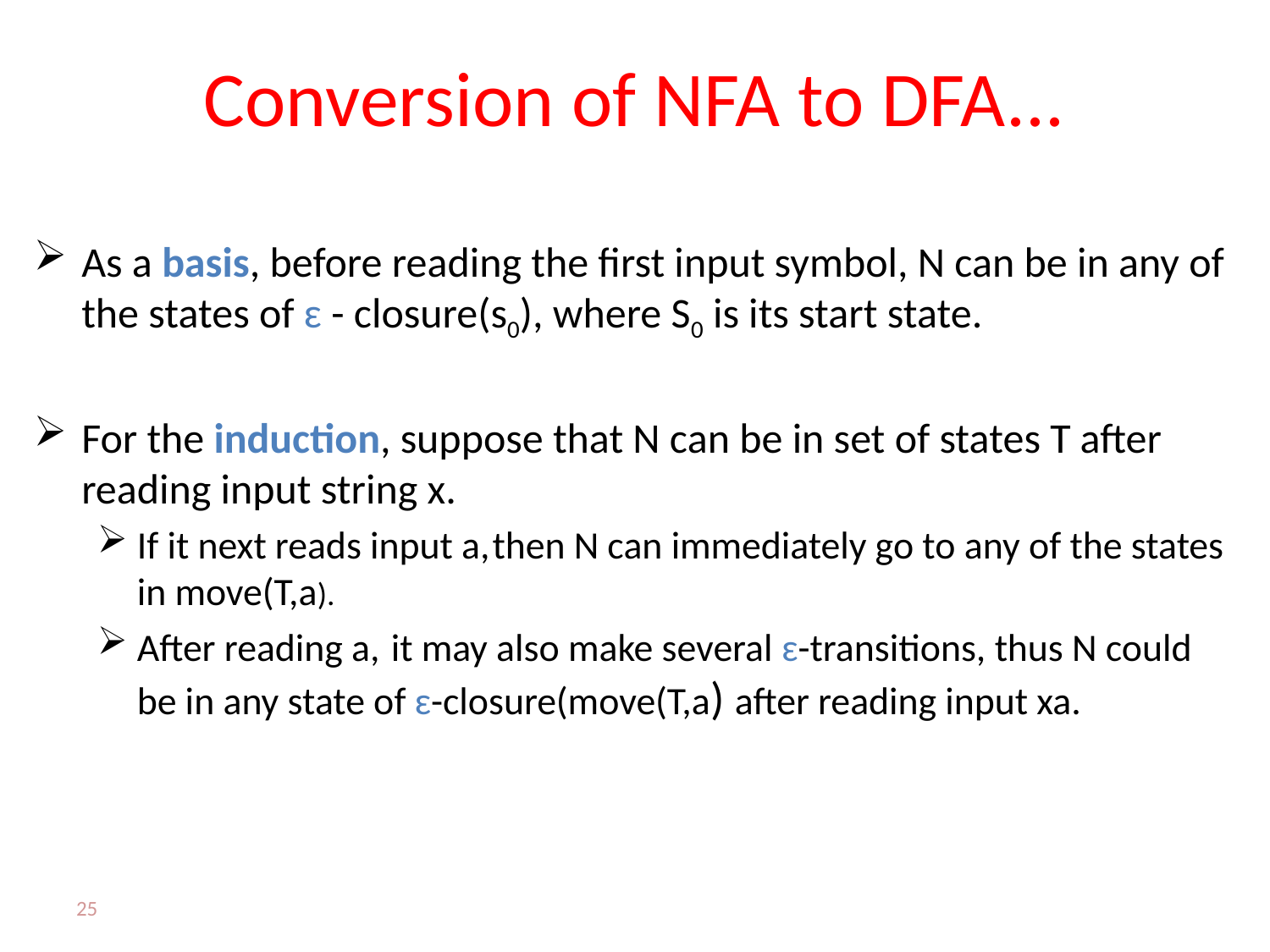

# Conversion of NFA to DFA...

As a basis, before reading the first input symbol, N can be in any of the states of ɛ - closure(s0), where S0 is its start state.

For the induction, suppose that N can be in set of states T after reading input string x.
If it next reads input a, then N can immediately go to any of the states in move(T,a).
After reading a,  it may also make several ɛ-transitions, thus N could be in any state of ɛ-closure(move(T,a) after reading input xa.
25